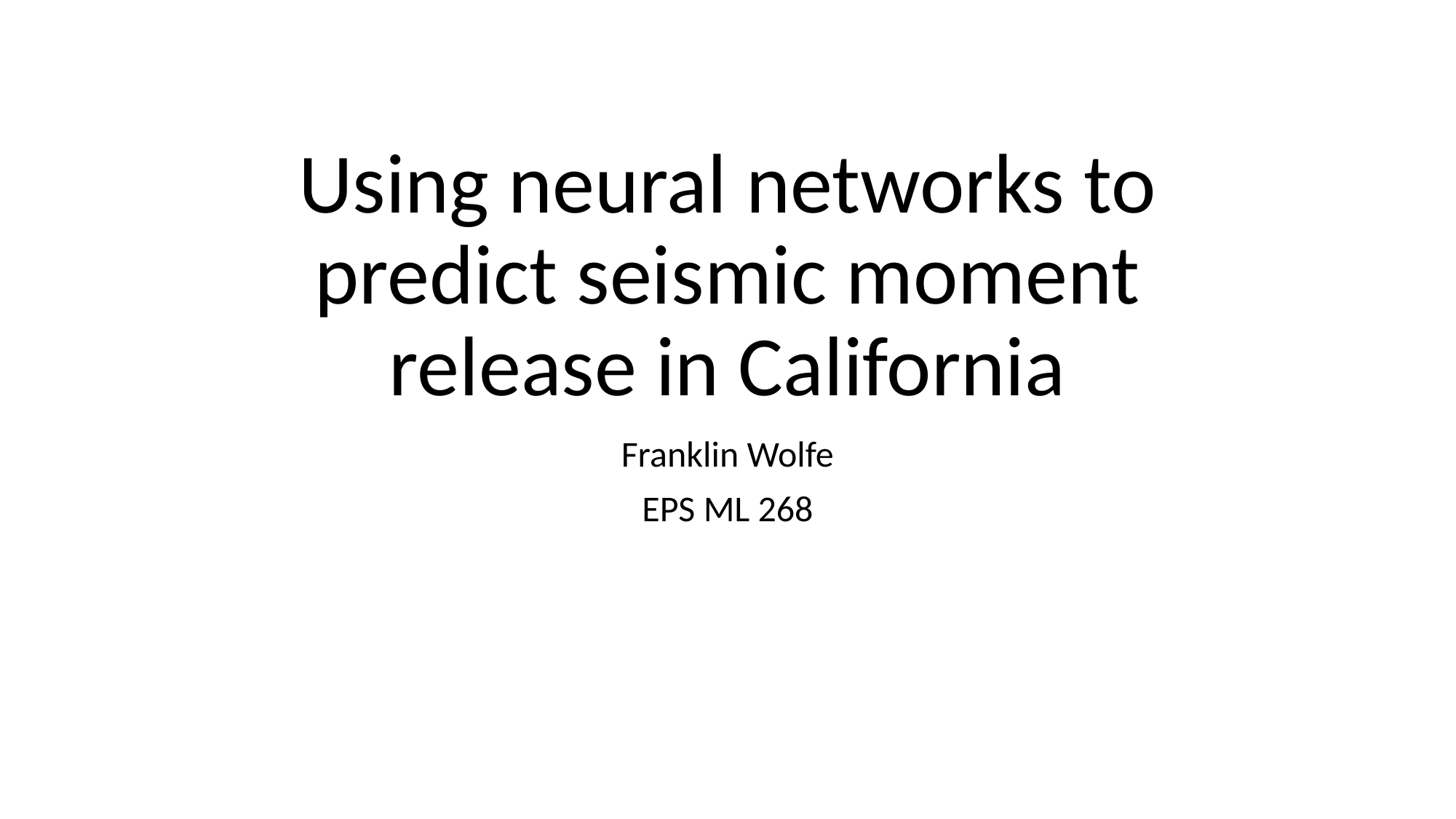

# Using neural networks to predict seismic moment release in California
Franklin Wolfe
EPS ML 268